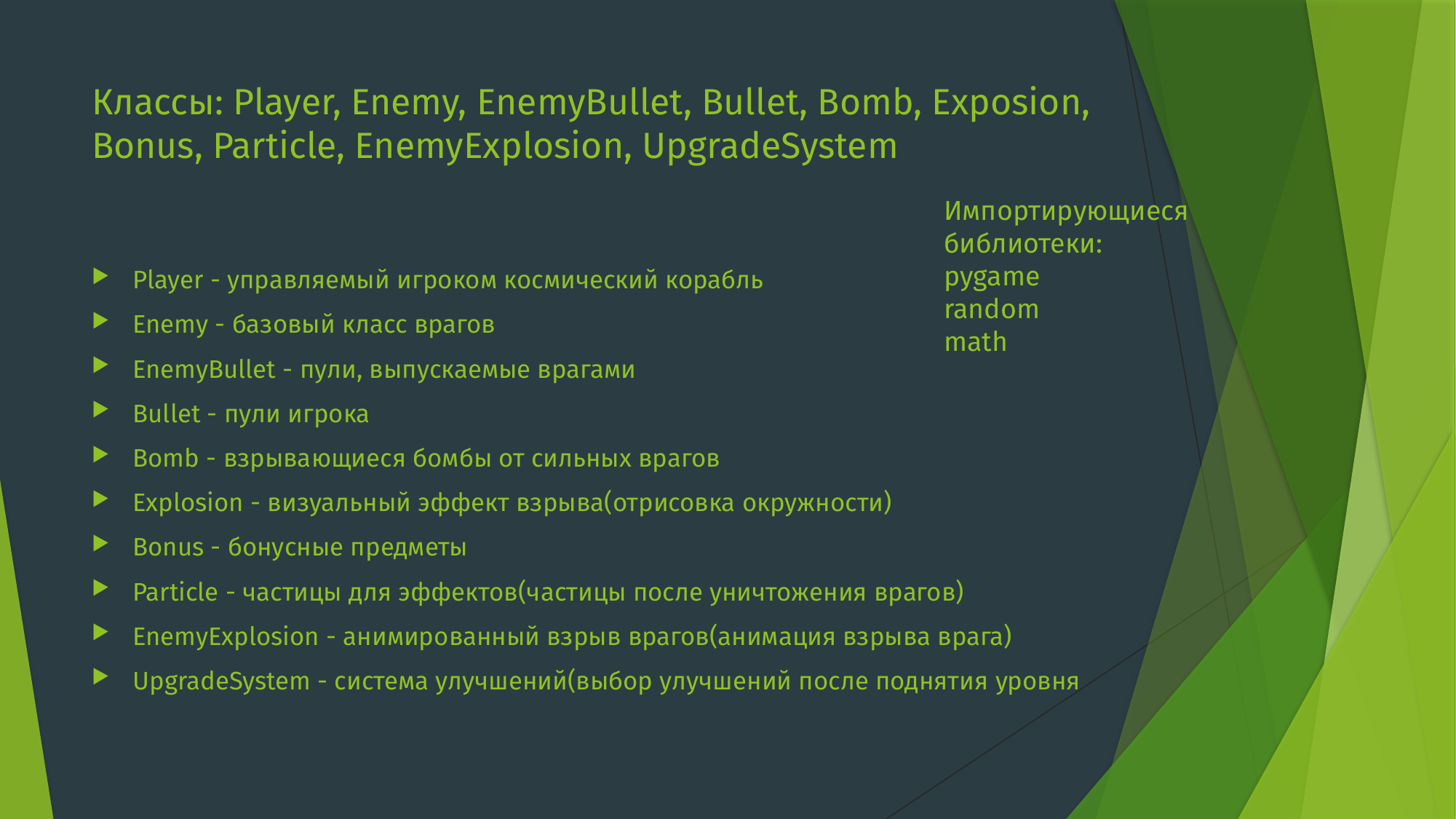

# Классы: Player, Enemy, EnemyBullet, Bullet, Bomb, Exposion, Bonus, Particle, EnemyExplosion, UpgradeSystem
Импортирующиеся библиотеки:
pygame
random
math
Player - управляемый игроком космический корабль
Enemy - базовый класс врагов
EnemyBullet - пули, выпускаемые врагами
Bullet - пули игрока
Bomb - взрывающиеся бомбы от сильных врагов
Explosion - визуальный эффект взрыва(отрисовка окружности)
Bonus - бонусные предметы
Particle - частицы для эффектов(частицы после уничтожения врагов)
EnemyExplosion - анимированный взрыв врагов(анимация взрыва врага)
UpgradeSystem - система улучшений(выбор улучшений после поднятия уровня